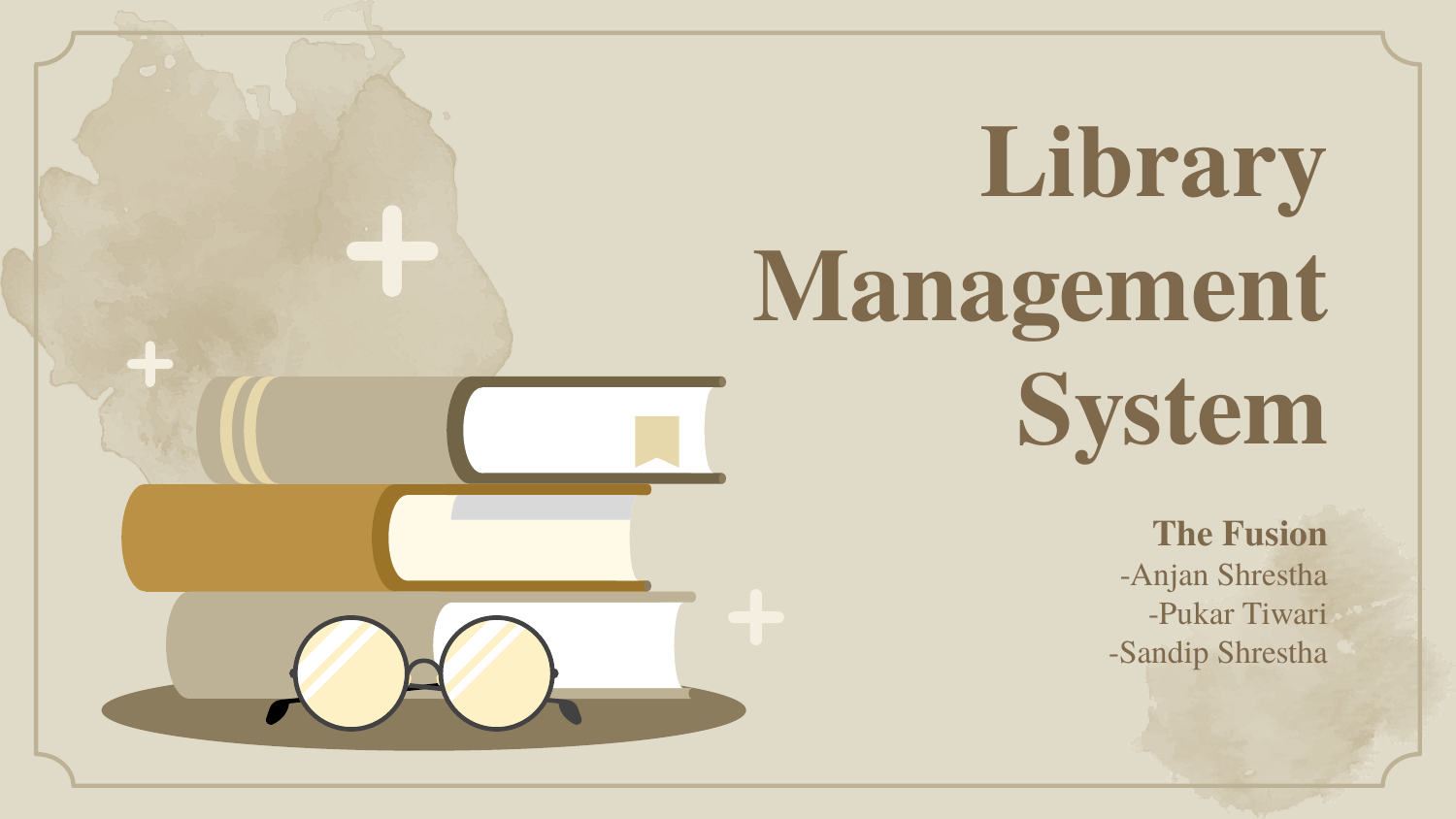

# Library Management System

The Fusion
-Anjan Shrestha
-Pukar Tiwari
-Sandip Shrestha